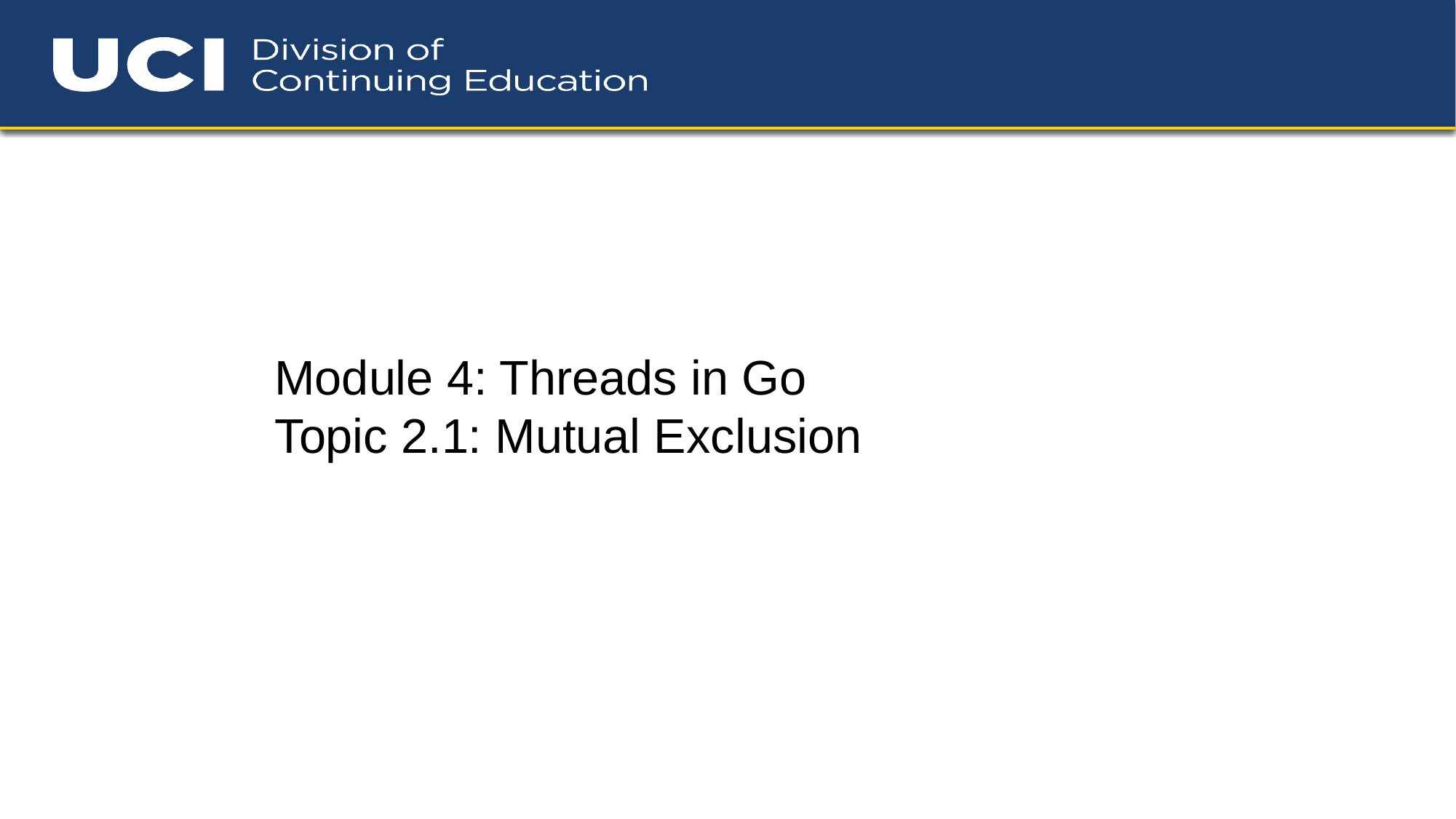

Module 4: Threads in Go
Topic 2.1: Mutual Exclusion